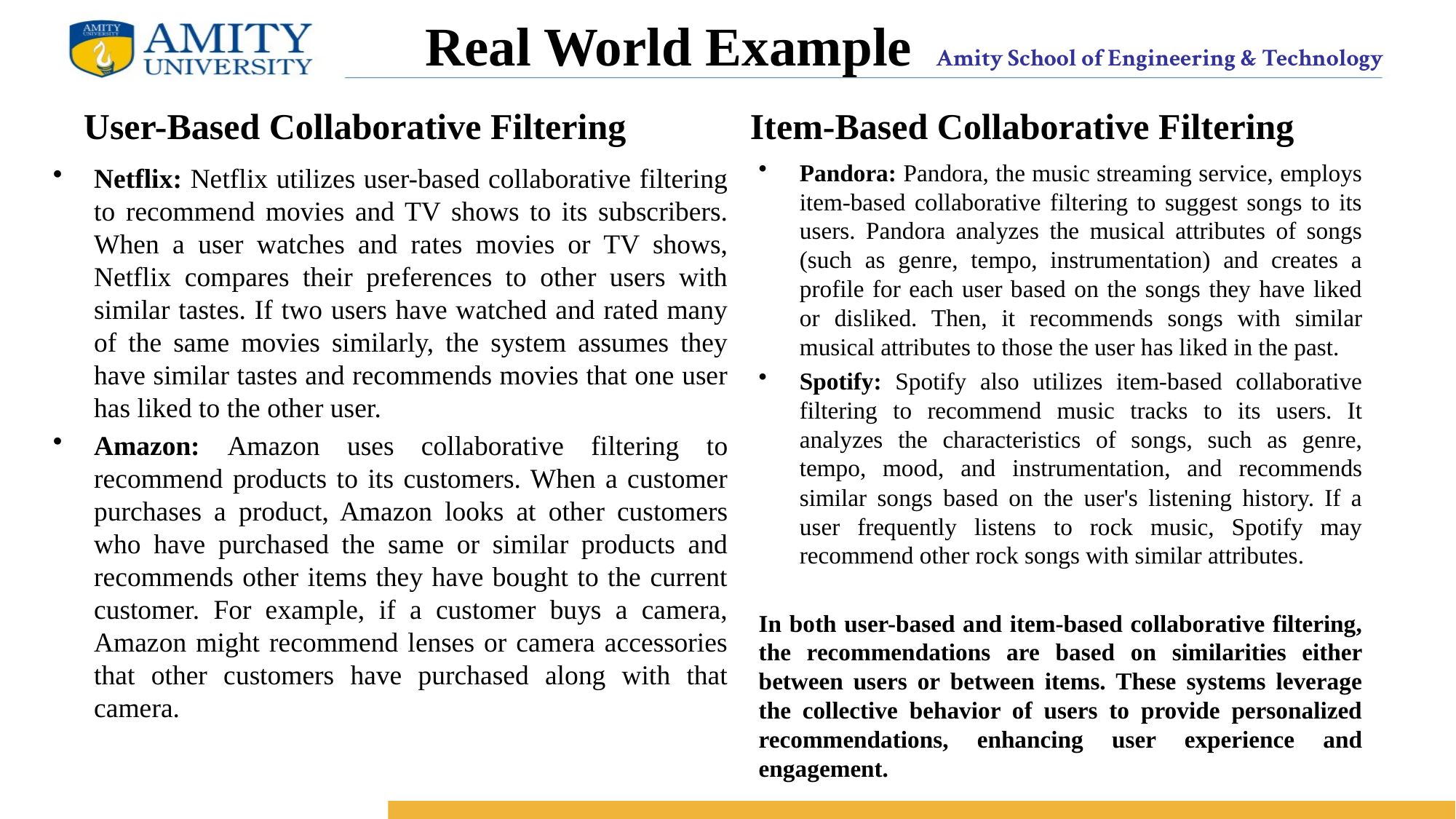

# Real World Example
User-Based Collaborative Filtering
Item-Based Collaborative Filtering
Pandora: Pandora, the music streaming service, employs item-based collaborative filtering to suggest songs to its users. Pandora analyzes the musical attributes of songs (such as genre, tempo, instrumentation) and creates a profile for each user based on the songs they have liked or disliked. Then, it recommends songs with similar musical attributes to those the user has liked in the past.
Spotify: Spotify also utilizes item-based collaborative filtering to recommend music tracks to its users. It analyzes the characteristics of songs, such as genre, tempo, mood, and instrumentation, and recommends similar songs based on the user's listening history. If a user frequently listens to rock music, Spotify may recommend other rock songs with similar attributes.

In both user-based and item-based collaborative filtering, the recommendations are based on similarities either between users or between items. These systems leverage the collective behavior of users to provide personalized recommendations, enhancing user experience and engagement.

Netflix: Netflix utilizes user-based collaborative filtering to recommend movies and TV shows to its subscribers. When a user watches and rates movies or TV shows, Netflix compares their preferences to other users with similar tastes. If two users have watched and rated many of the same movies similarly, the system assumes they have similar tastes and recommends movies that one user has liked to the other user.
Amazon: Amazon uses collaborative filtering to recommend products to its customers. When a customer purchases a product, Amazon looks at other customers who have purchased the same or similar products and recommends other items they have bought to the current customer. For example, if a customer buys a camera, Amazon might recommend lenses or camera accessories that other customers have purchased along with that camera.